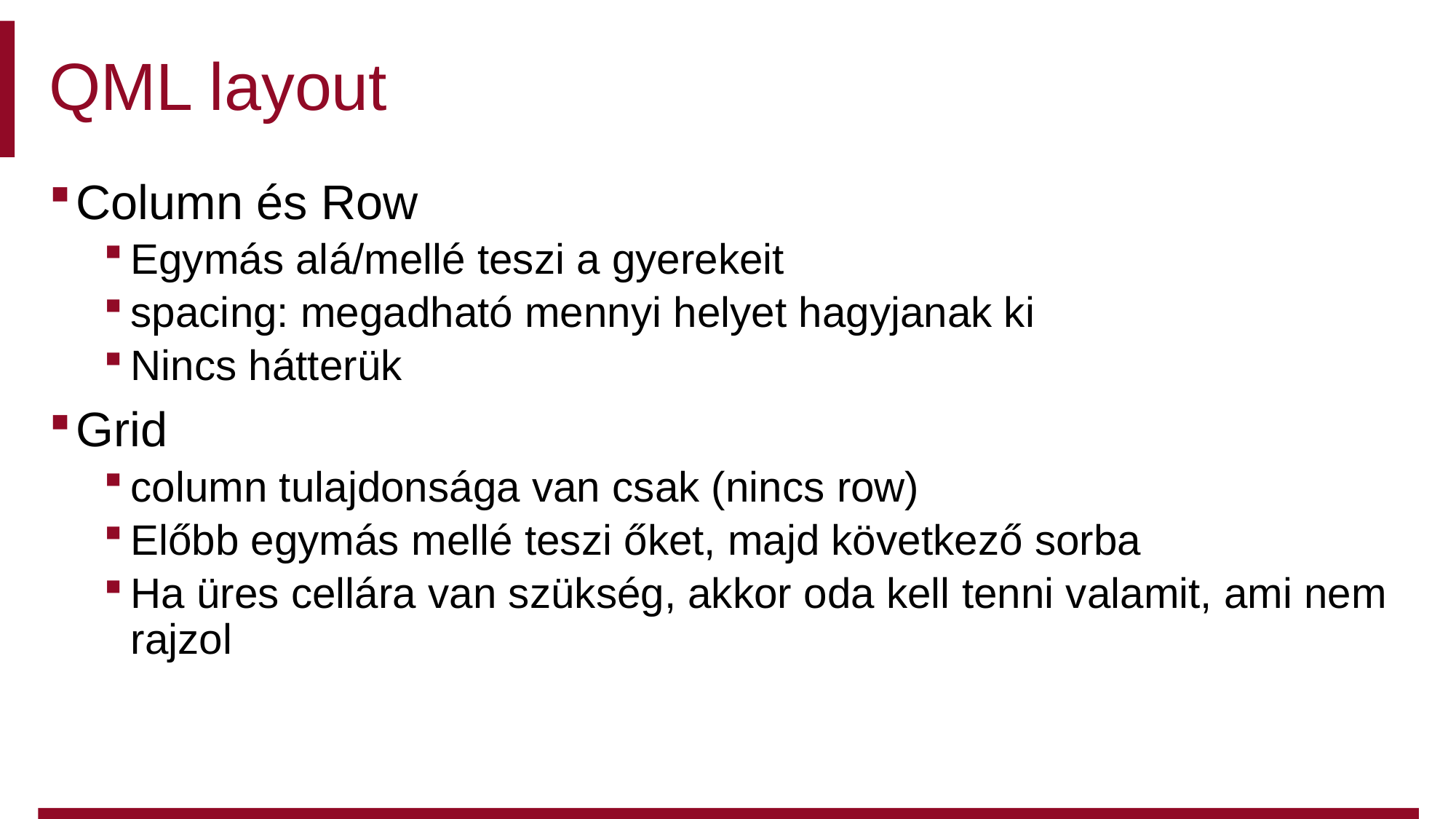

# QML layout
Column és Row
Egymás alá/mellé teszi a gyerekeit
spacing: megadható mennyi helyet hagyjanak ki
Nincs hátterük
Grid
column tulajdonsága van csak (nincs row)
Előbb egymás mellé teszi őket, majd következő sorba
Ha üres cellára van szükség, akkor oda kell tenni valamit, ami nem rajzol